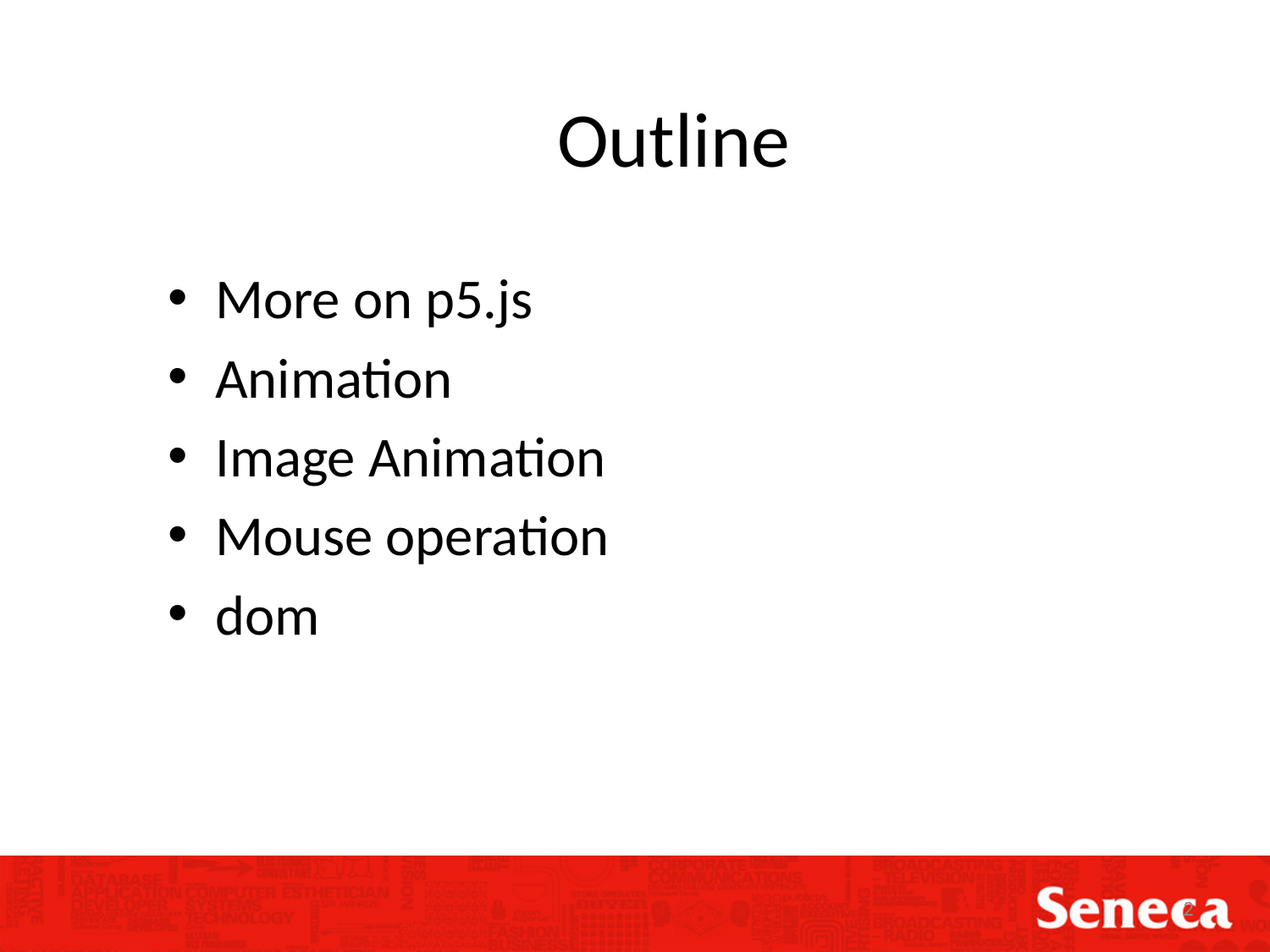

Outline
More on p5.js
Animation
Image Animation
Mouse operation
dom

2